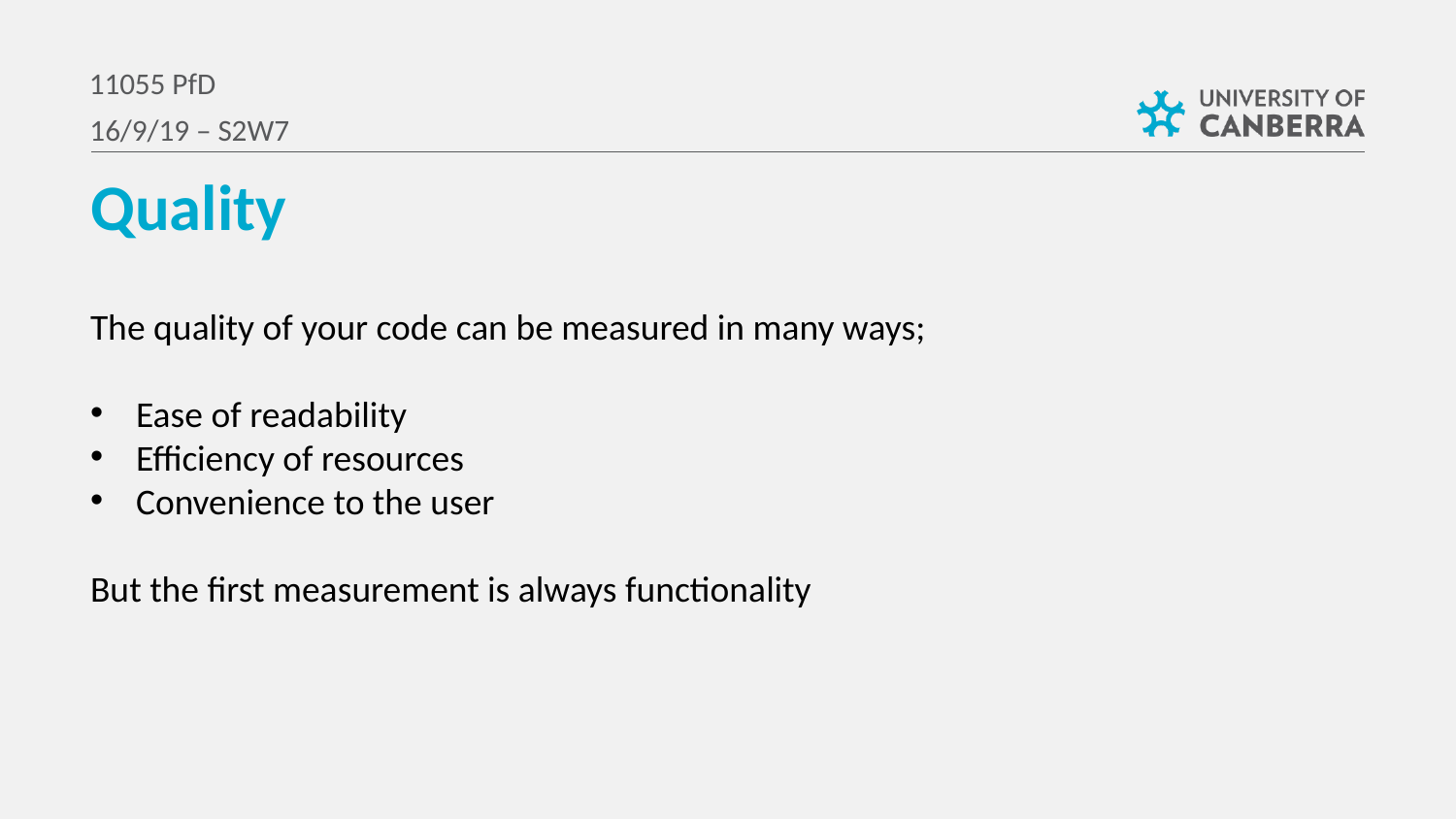

11055 PfD
16/9/19 – S2W7
Quality
The quality of your code can be measured in many ways;

Ease of readability
Efficiency of resources
Convenience to the user

But the first measurement is always functionality